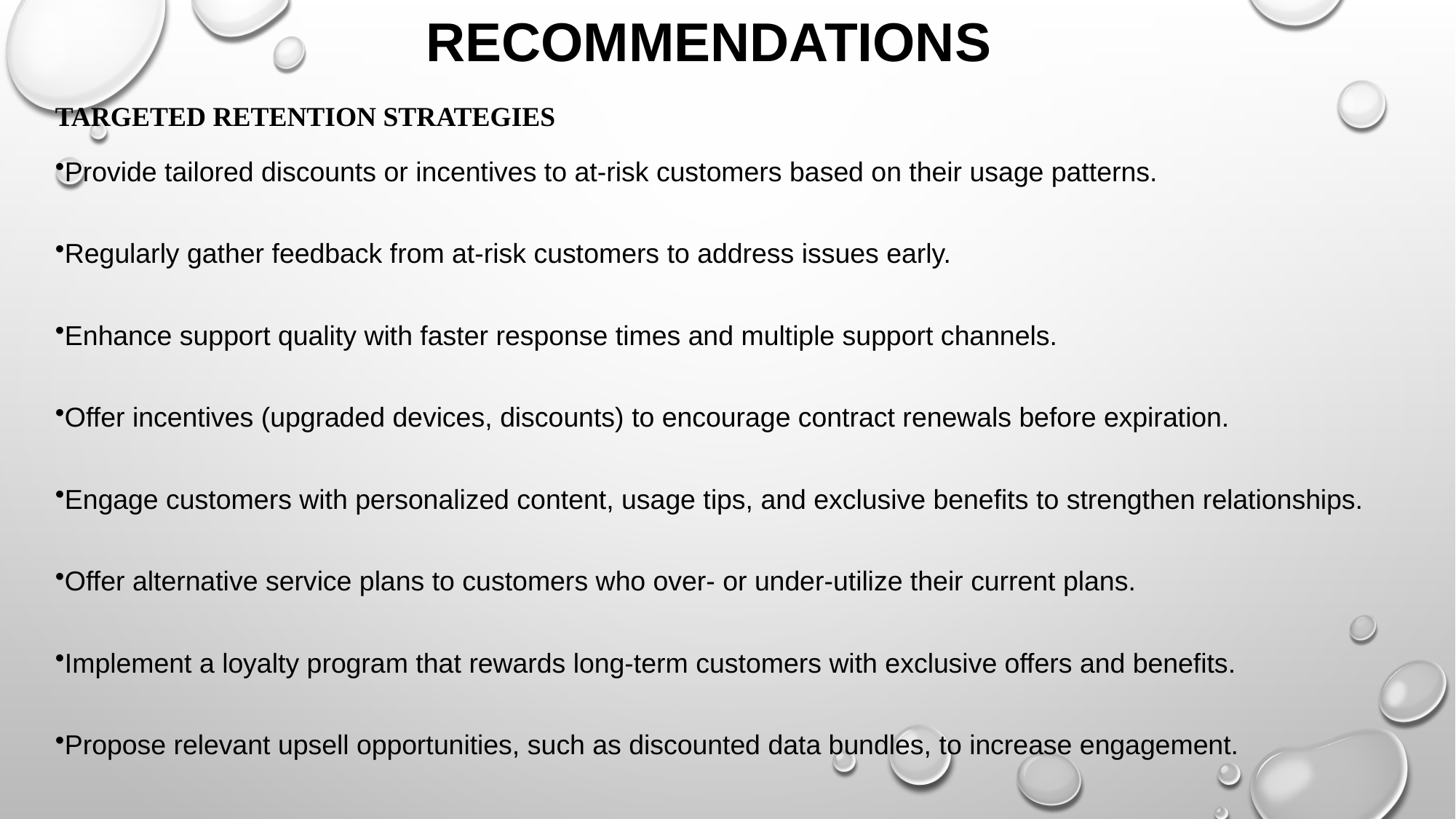

# Recommendations

Provide tailored discounts or incentives to at-risk customers based on their usage patterns.
Regularly gather feedback from at-risk customers to address issues early.
Enhance support quality with faster response times and multiple support channels.
Offer incentives (upgraded devices, discounts) to encourage contract renewals before expiration.
Engage customers with personalized content, usage tips, and exclusive benefits to strengthen relationships.
Offer alternative service plans to customers who over- or under-utilize their current plans.
Implement a loyalty program that rewards long-term customers with exclusive offers and benefits.
Propose relevant upsell opportunities, such as discounted data bundles, to increase engagement.
Targeted Retention Strategies